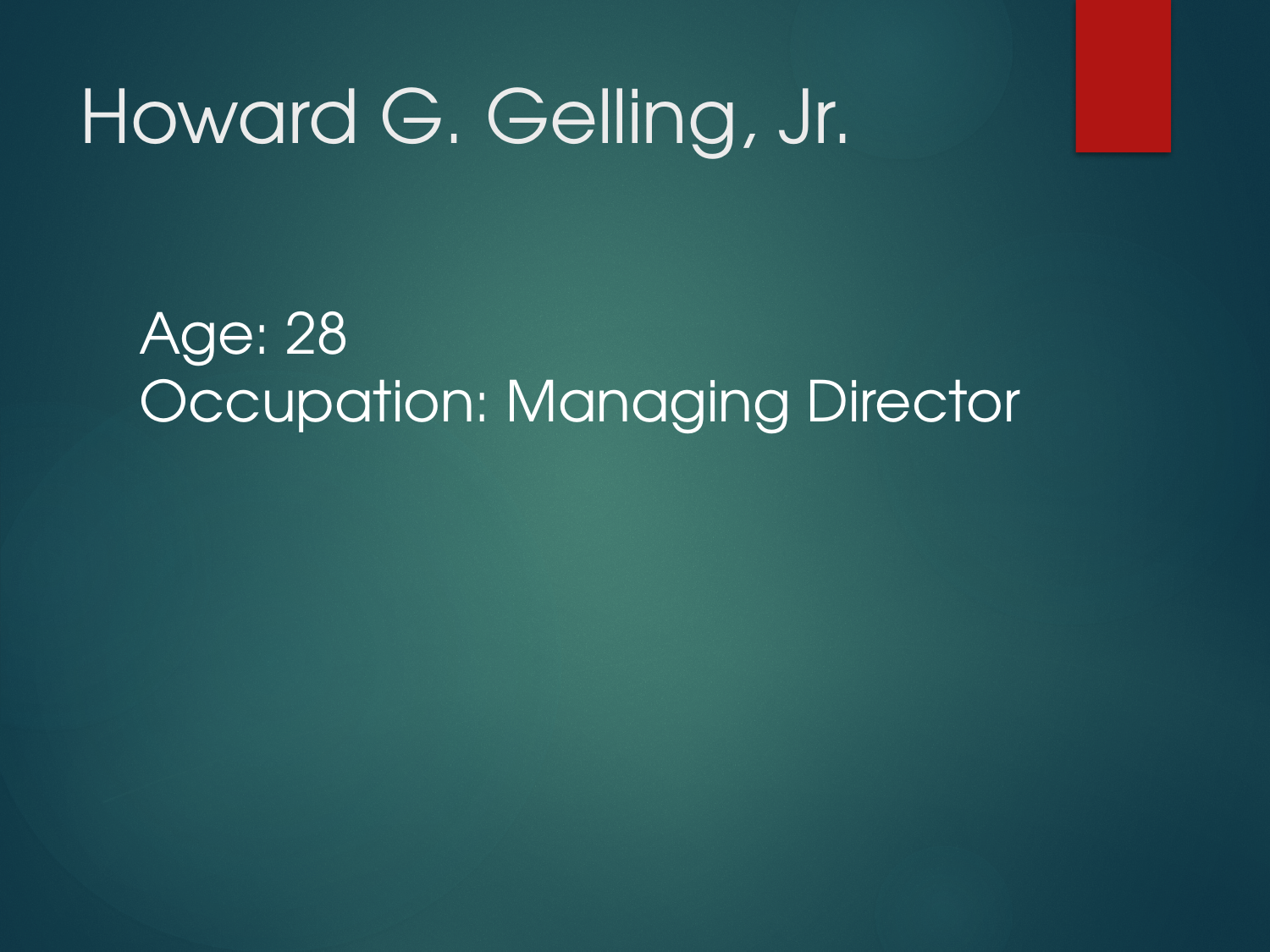

# Howard G. Gelling, Jr.

Age: 28
Occupation: Managing Director